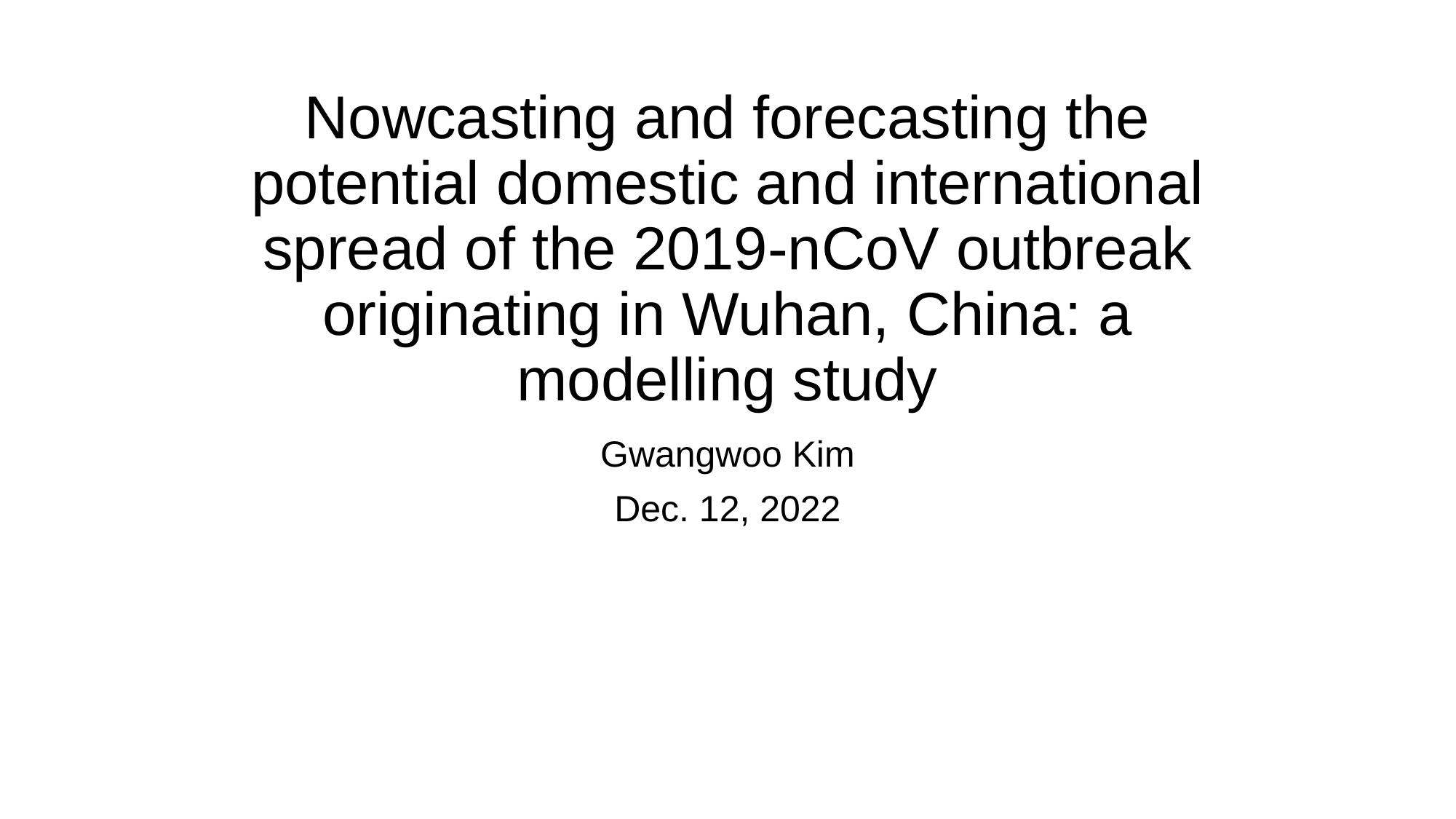

# Nowcasting and forecasting the potential domestic and international spread of the 2019-nCoV outbreak originating in Wuhan, China: a modelling study
Gwangwoo Kim
Dec. 12, 2022